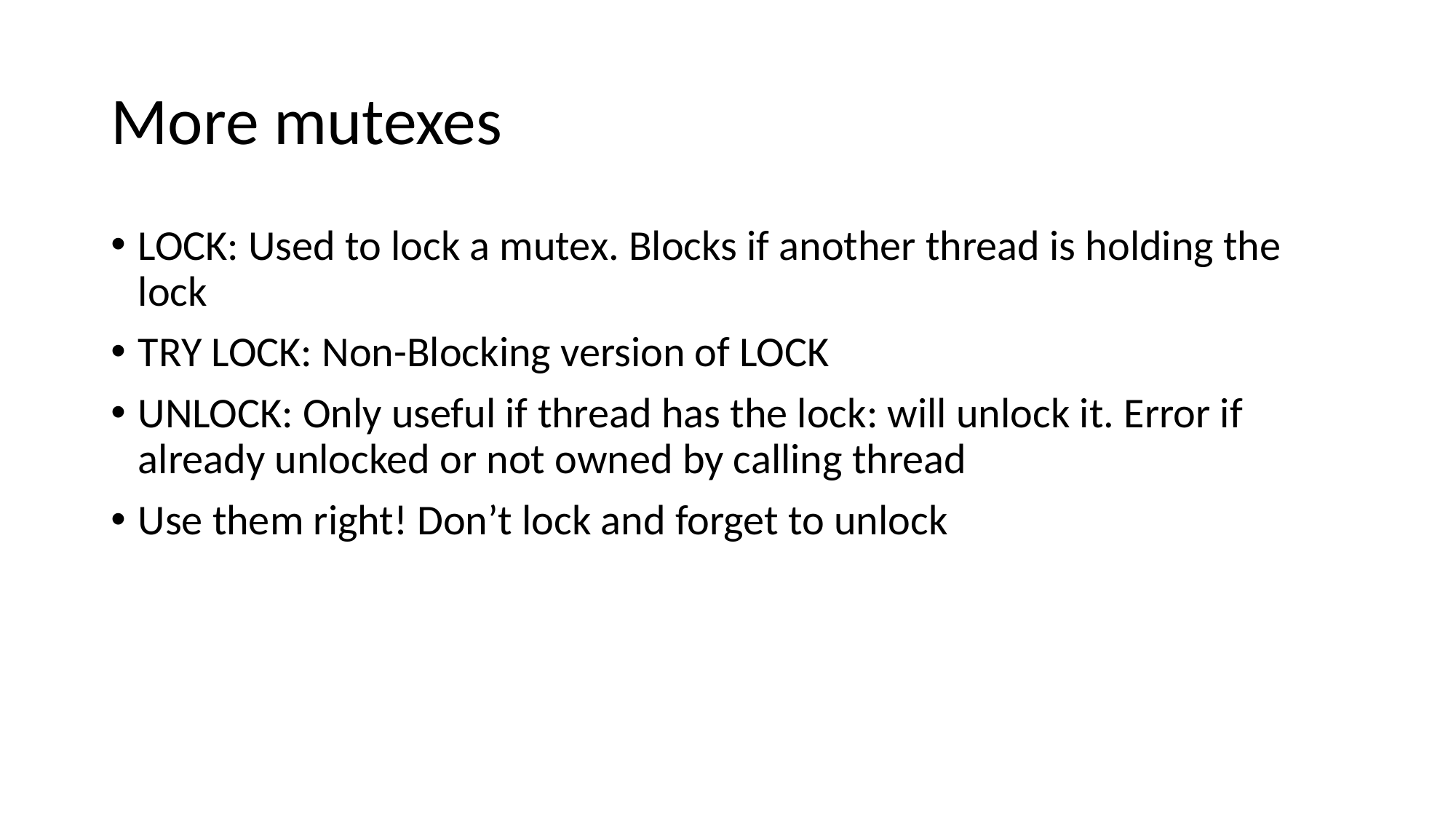

# More mutexes
LOCK: Used to lock a mutex. Blocks if another thread is holding the lock
TRY LOCK: Non-Blocking version of LOCK
UNLOCK: Only useful if thread has the lock: will unlock it. Error if already unlocked or not owned by calling thread
Use them right! Don’t lock and forget to unlock